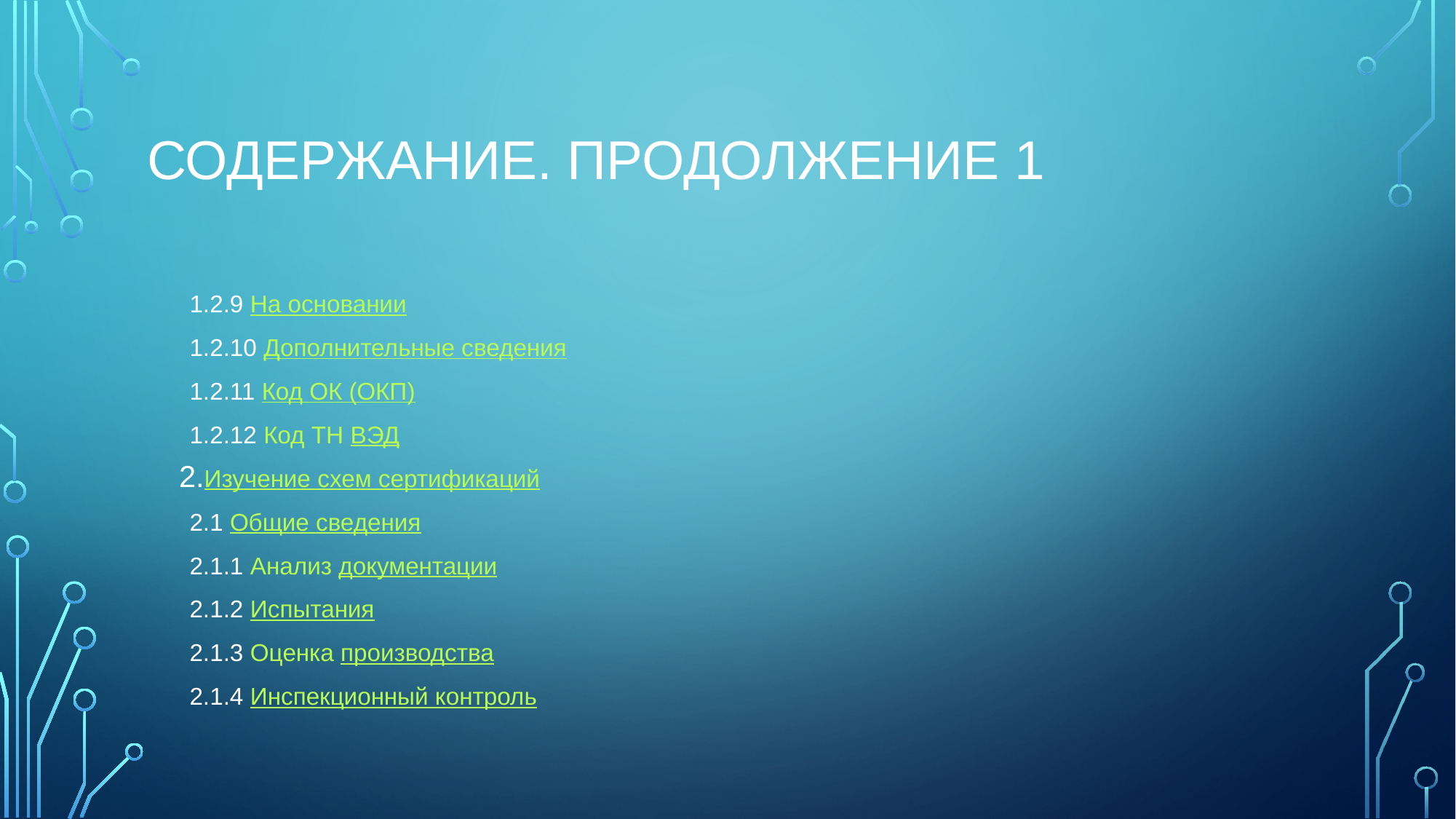

# СОДЕРЖАНИЕ. ПРОДОЛЖЕНИЕ 1
1.2.9 На основании
1.2.10 Дополнительные сведения
1.2.11 Код ОК (ОКП)
1.2.12 Код ТН ВЭД
Изучение схем сертификаций
2.1 Общие сведения
2.1.1 Анализ документации
2.1.2 Испытания
2.1.3 Оценка производства
2.1.4 Инспекционный контроль